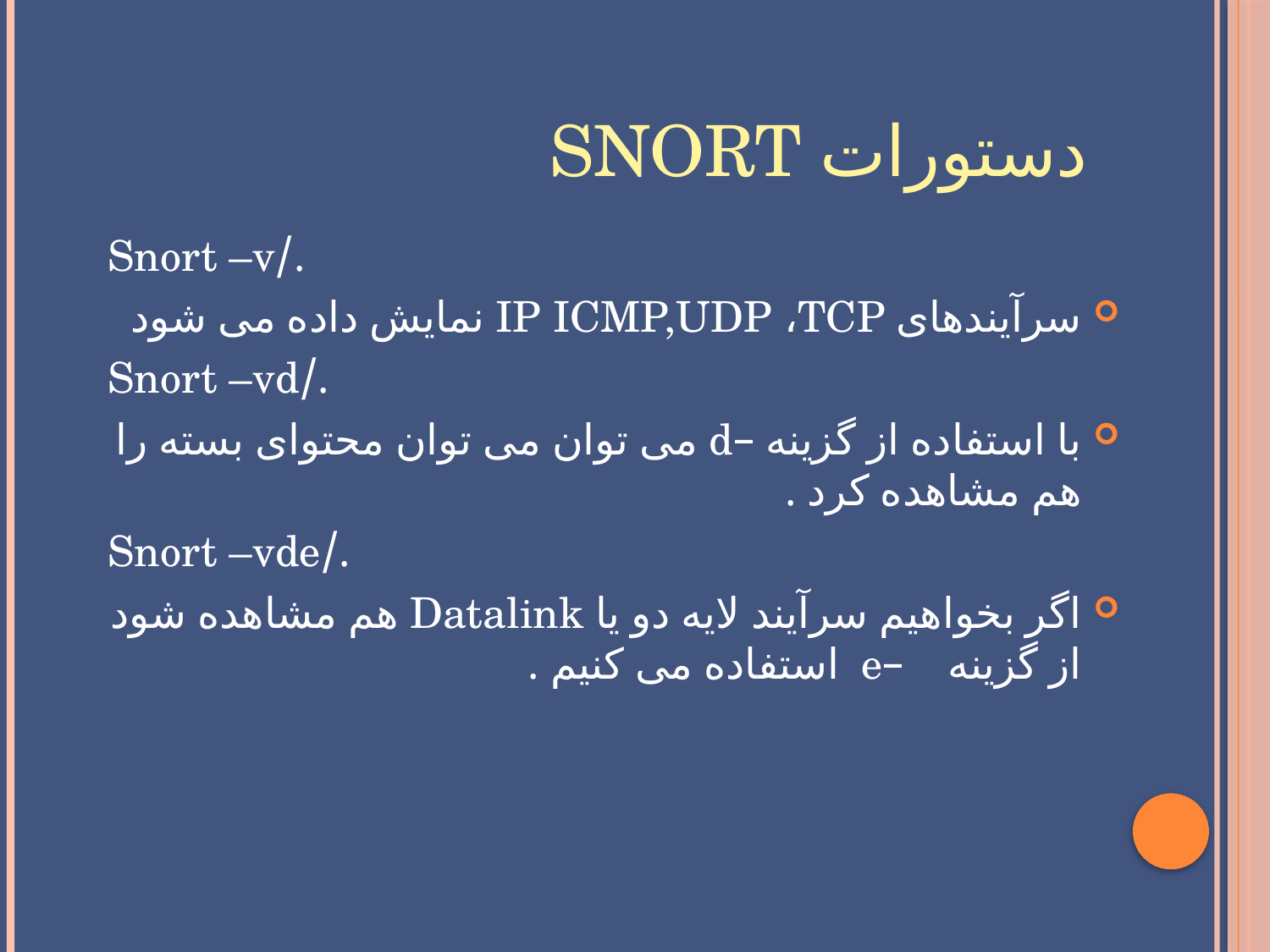

# دستورات Snort
./Snort –v
سرآیندهای IP ICMP,UDP ،TCP نمایش داده می شود
./Snort –vd
با استفاده از گزینه –d می توان می توان محتوای بسته را هم مشاهده کرد .
./Snort –vde
اگر بخواهیم سرآیند لایه دو یا Datalink هم مشاهده شود از گزینه    –e  استفاده می کنیم .